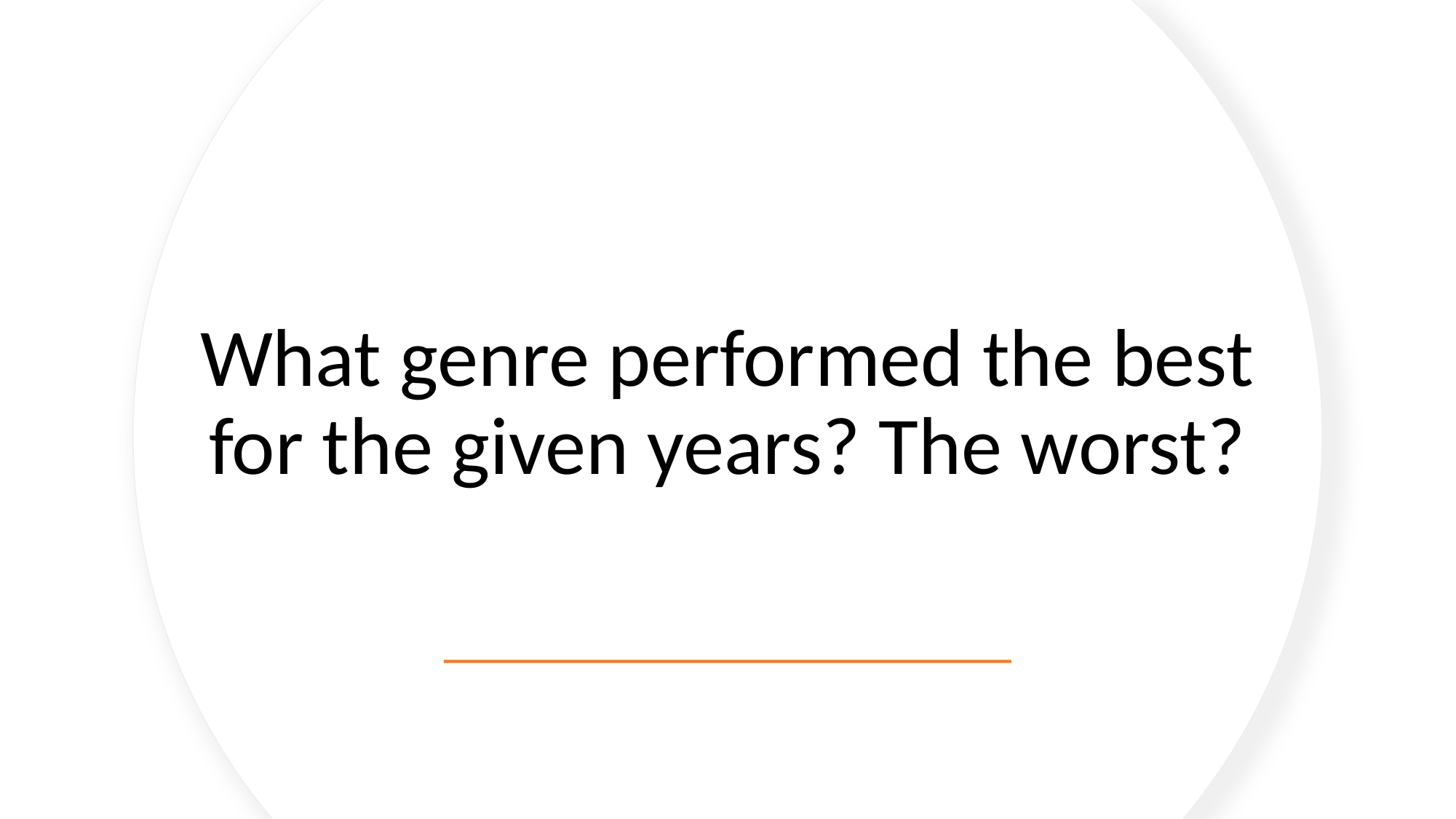

# What genre performed the best for the given years? The worst?